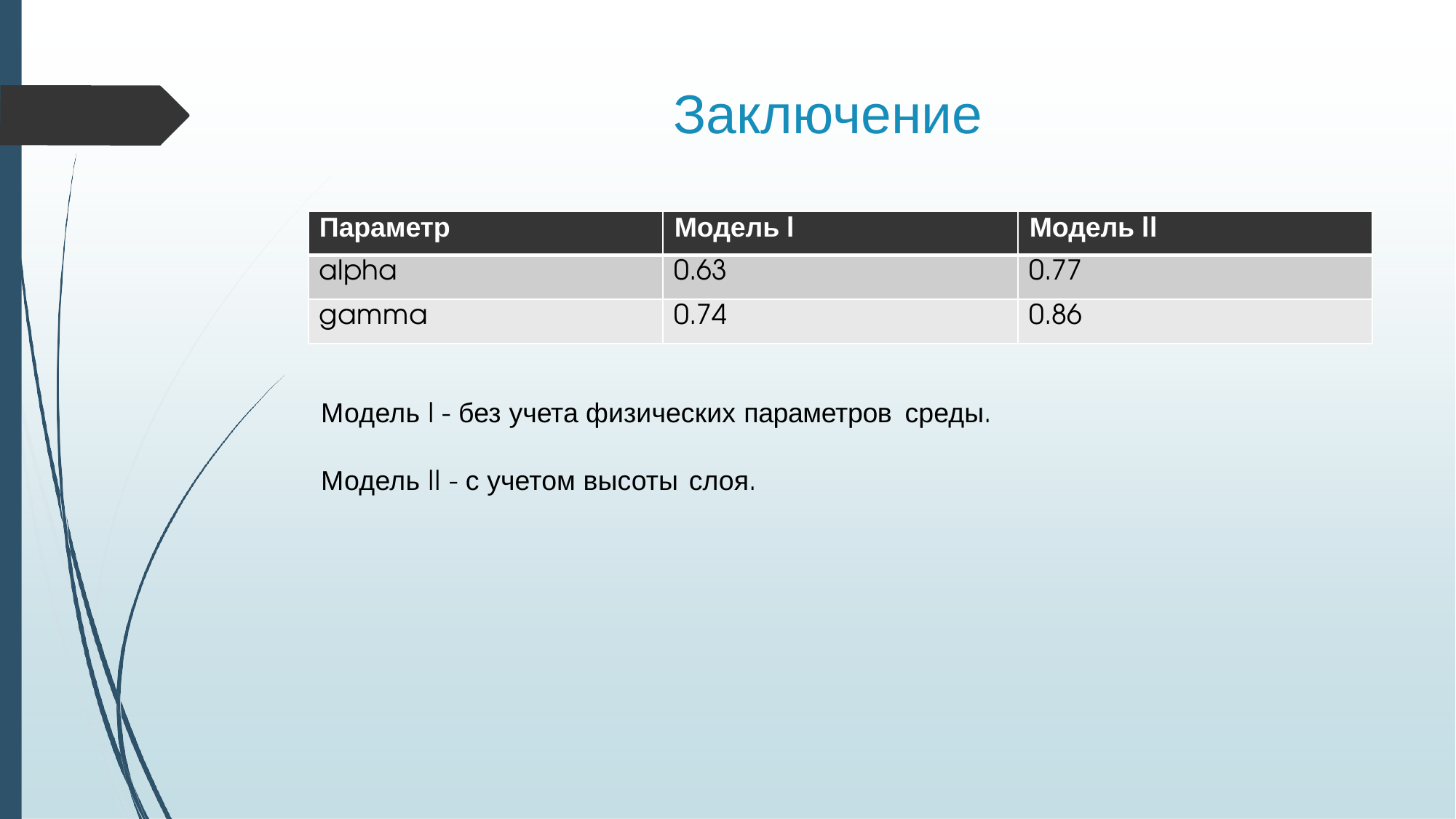

# Заключение

| Параметр | Модель I | Модель II |
| --- | --- | --- |
| alpha | 0.63 | 0.77 |
| gamma | 0.74 | 0.86 |
Модель I - без учета физических параметров  среды.

Модель II - с учетом высоты  слоя.